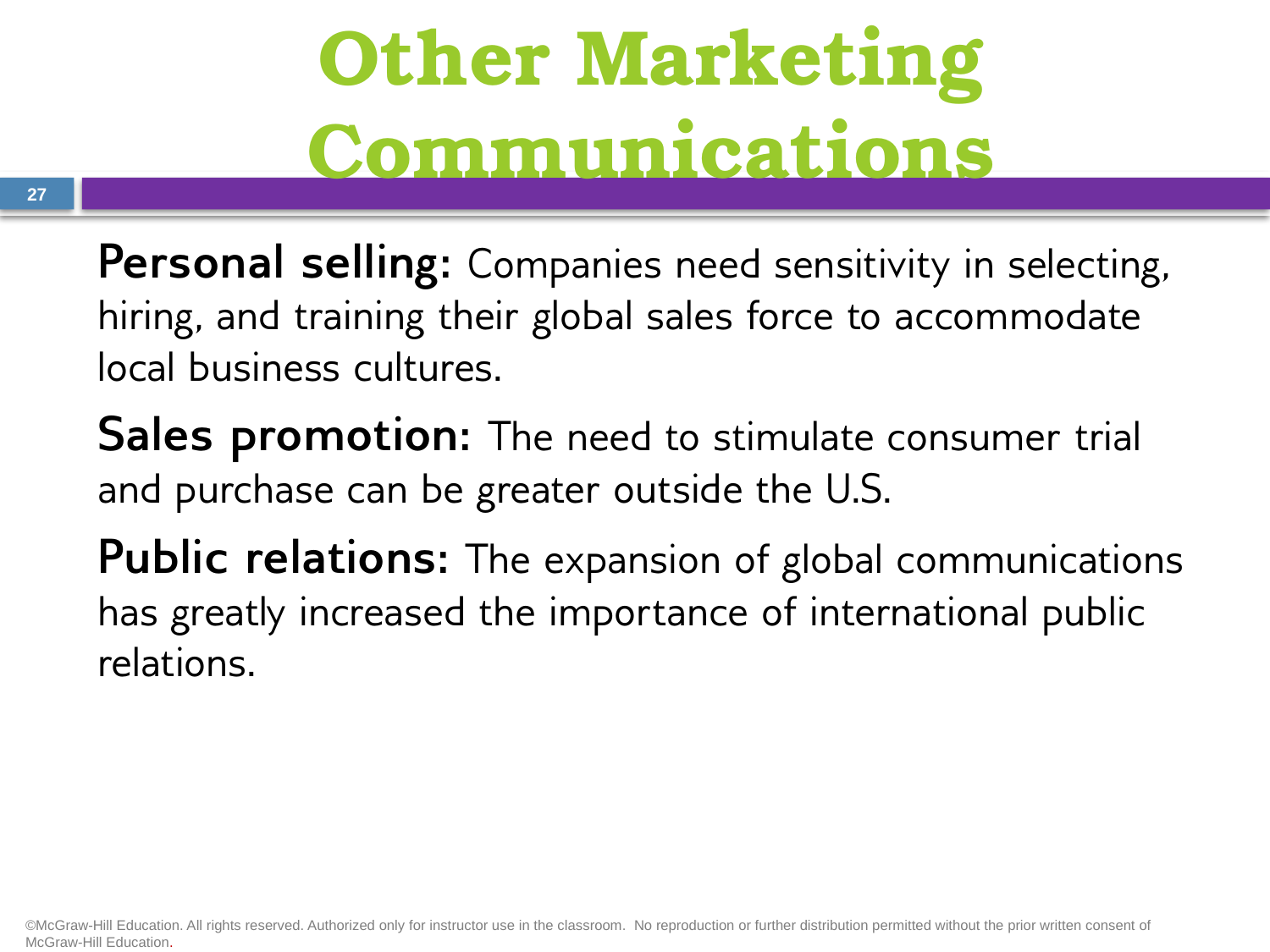

# Other Marketing Communications
27
Personal selling: Companies need sensitivity in selecting, hiring, and training their global sales force to accommodate local business cultures.
Sales promotion: The need to stimulate consumer trial and purchase can be greater outside the U.S.
Public relations: The expansion of global communications has greatly increased the importance of international public relations.
©McGraw-Hill Education. All rights reserved. Authorized only for instructor use in the classroom.  No reproduction or further distribution permitted without the prior written consent of McGraw-Hill Education.